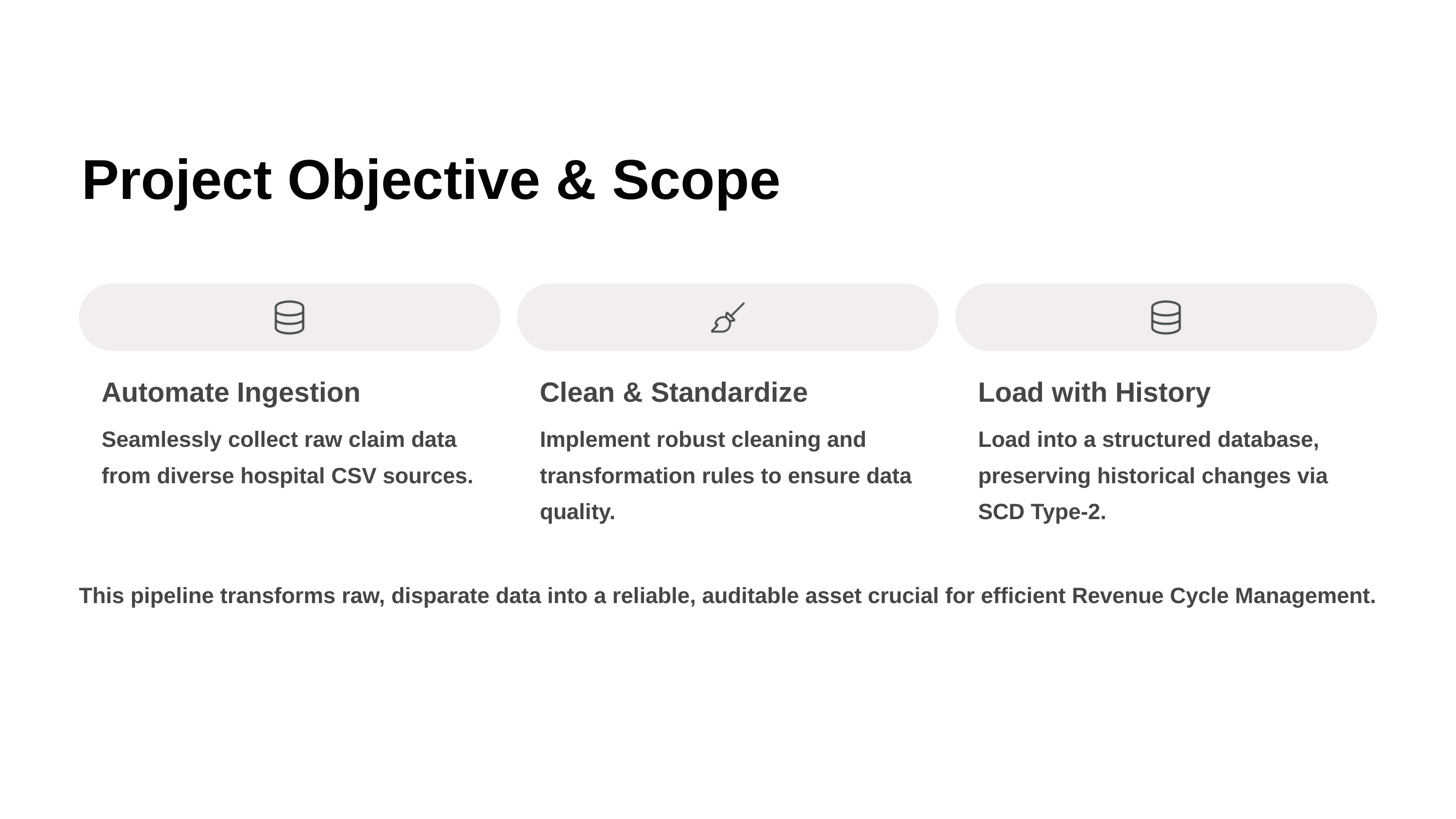

Project Objective & Scope

Automate Ingestion
Clean & Standardize
Load with History
Seamlessly collect raw claim data from diverse hospital CSV sources.
Implement robust cleaning and transformation rules to ensure data quality.
Load into a structured database, preserving historical changes via SCD Type-2.
This pipeline transforms raw, disparate data into a reliable, auditable asset crucial for efficient Revenue Cycle Management.